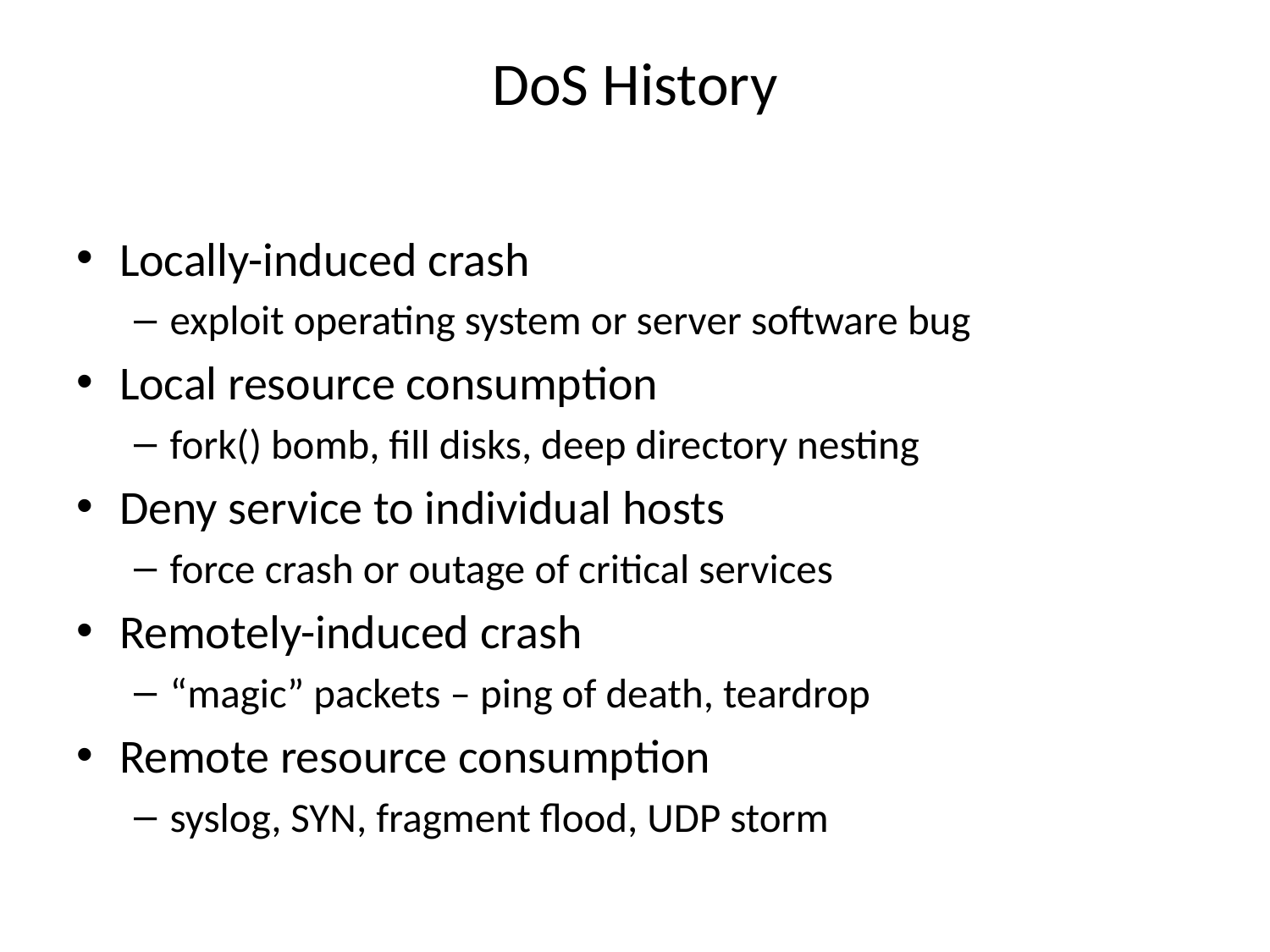

# DoS History

Locally-induced crash
exploit operating system or server software bug
Local resource consumption
fork() bomb, fill disks, deep directory nesting
Deny service to individual hosts
force crash or outage of critical services
Remotely-induced crash
“magic” packets – ping of death, teardrop
Remote resource consumption
syslog, SYN, fragment flood, UDP storm